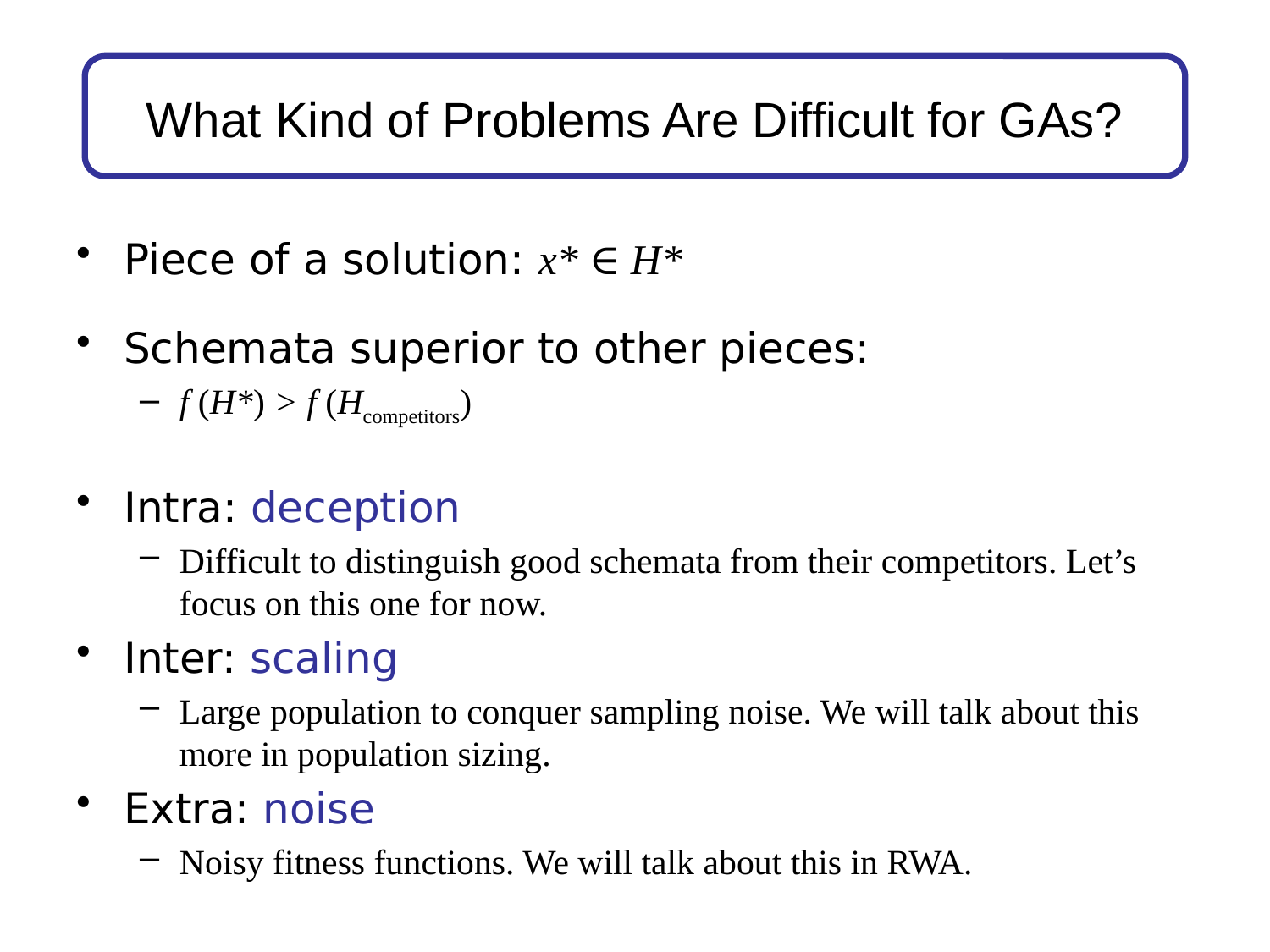

# What Kind of Problems Are Difficult for GAs?
Piece of a solution: x* ∈ H*

Schemata superior to other pieces:
f (H*) > f (Hcompetitors)

Intra: deception
Difficult to distinguish good schemata from their competitors. Let’s focus on this one for now.
Inter: scaling
Large population to conquer sampling noise. We will talk about this more in population sizing.
Extra: noise
Noisy fitness functions. We will talk about this in RWA.